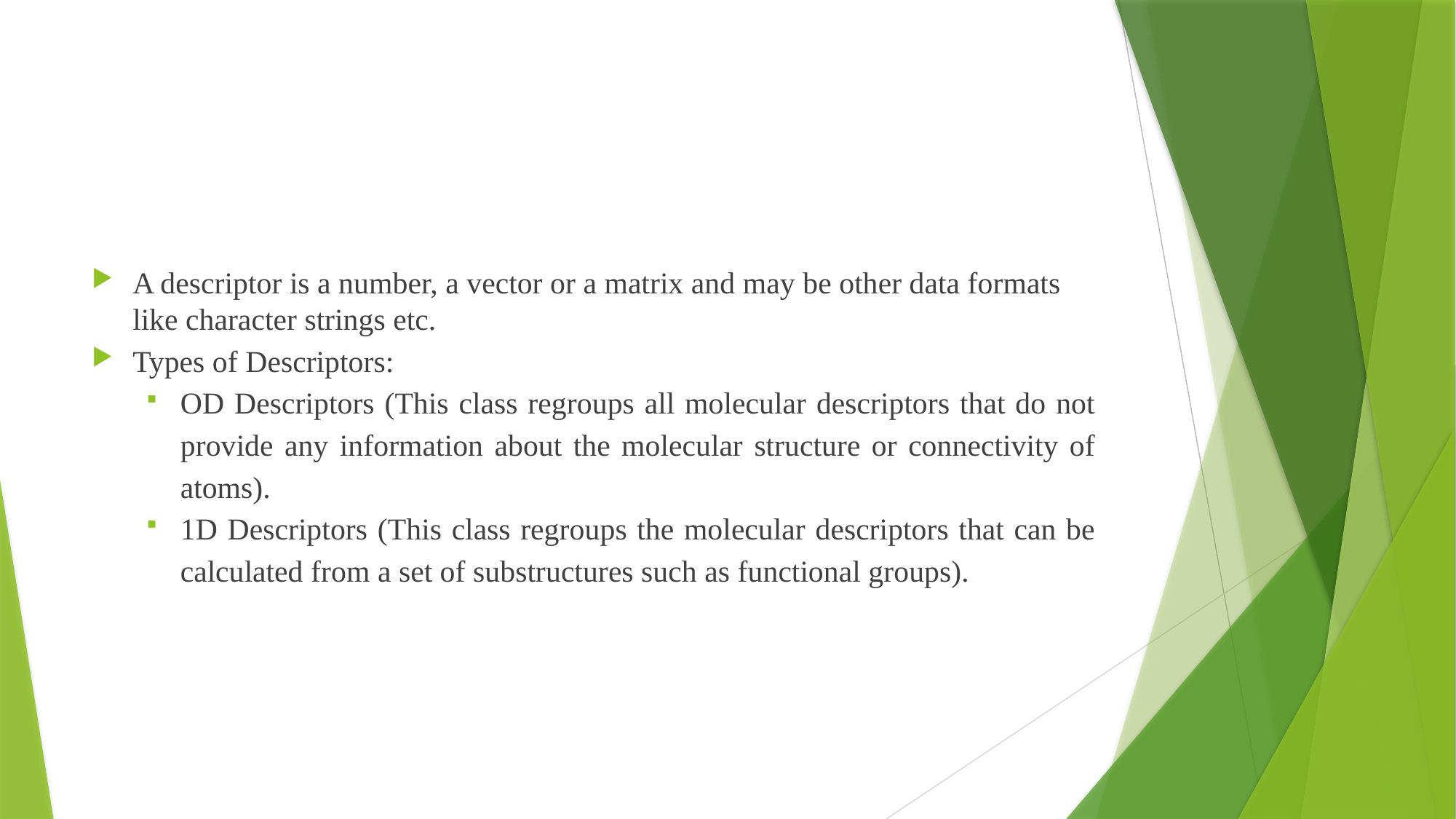

#
A descriptor is a number, a vector or a matrix and may be other data formats like character strings etc.
Types of Descriptors:
OD Descriptors (This class regroups all molecular descriptors that do not provide any information about the molecular structure or connectivity of atoms).
1D Descriptors (This class regroups the molecular descriptors that can be calculated from a set of substructures such as functional groups).